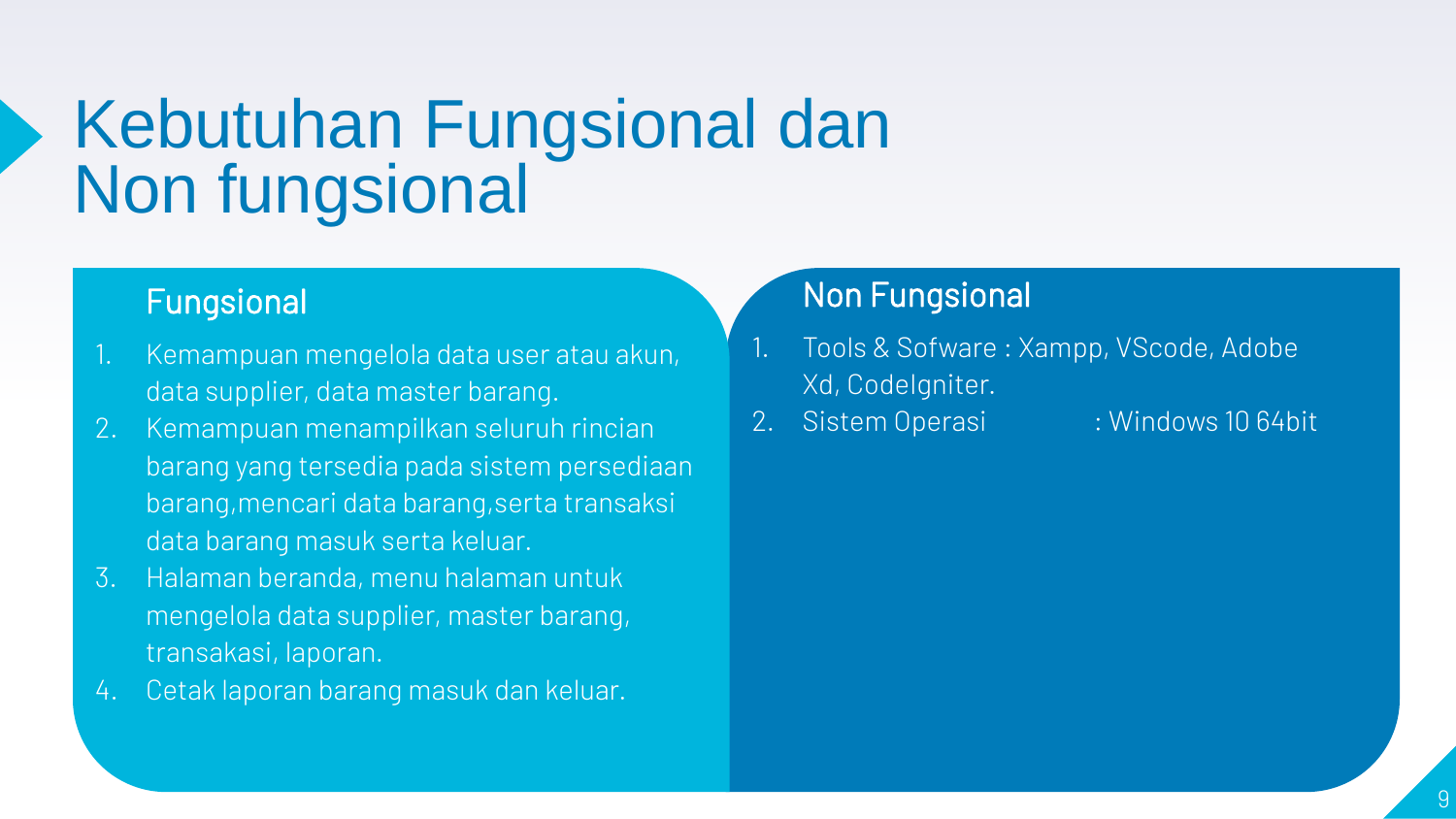

# Kebutuhan Fungsional dan Non fungsional

Non Fungsional
Tools & Sofware : Xampp, VScode, Adobe Xd, CodeIgniter.
Sistem Operasi	: Windows 10 64bit

Fungsional
Kemampuan mengelola data user atau akun, data supplier, data master barang.
Kemampuan menampilkan seluruh rincian barang yang tersedia pada sistem persediaan barang,mencari data barang,serta transaksi data barang masuk serta keluar.
Halaman beranda, menu halaman untuk mengelola data supplier, master barang, transakasi, laporan.
Cetak laporan barang masuk dan keluar.

9